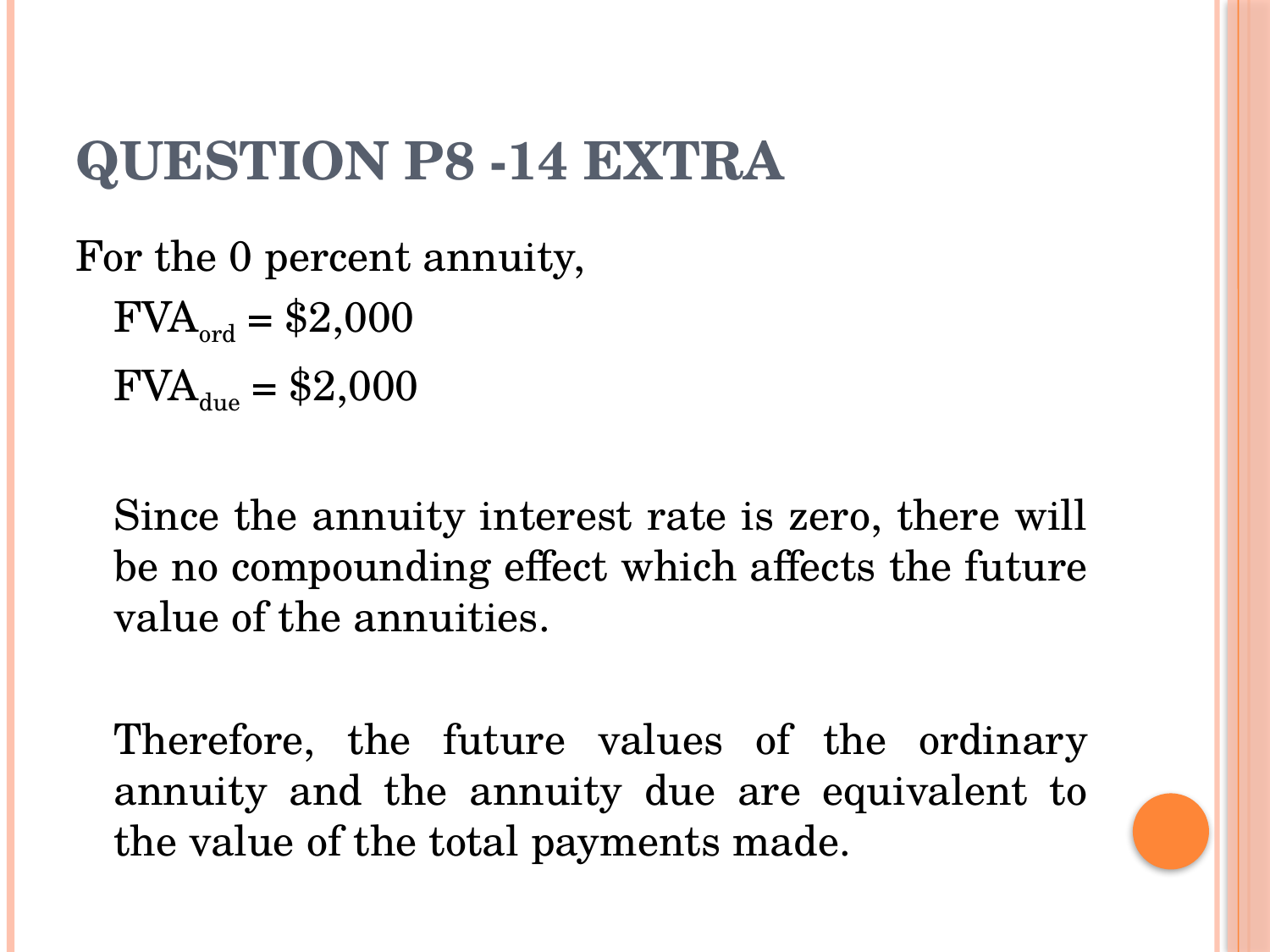

# Question P8 -14 Extra
For the 0 percent annuity,
	FVAord = $2,000
	FVAdue = $2,000

	Since the annuity interest rate is zero, there will be no compounding effect which affects the future value of the annuities.

	Therefore, the future values of the ordinary annuity and the annuity due are equivalent to the value of the total payments made.